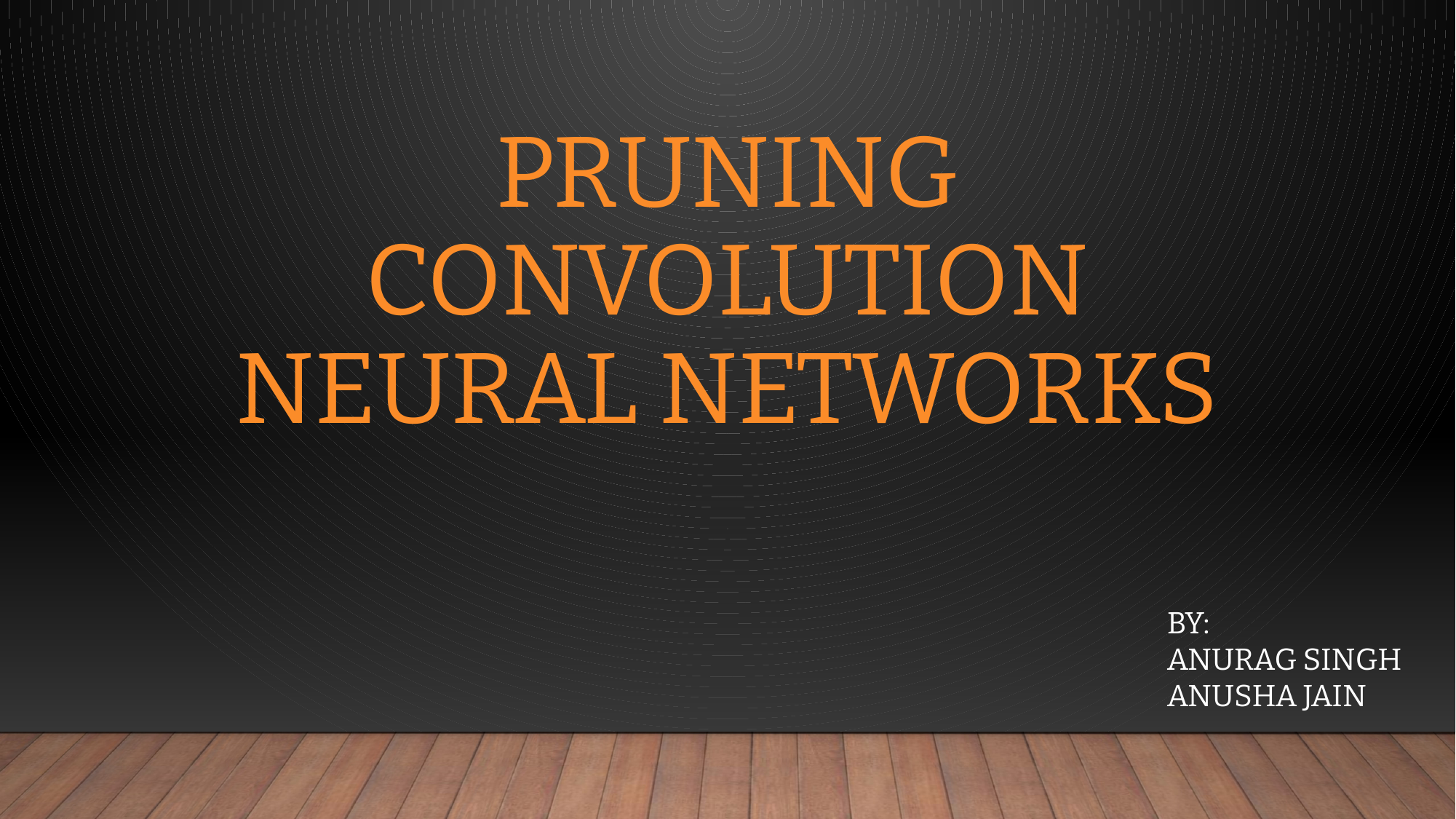

# Pruning convolution Neural networks
By:
Anurag singh
Anusha Jain